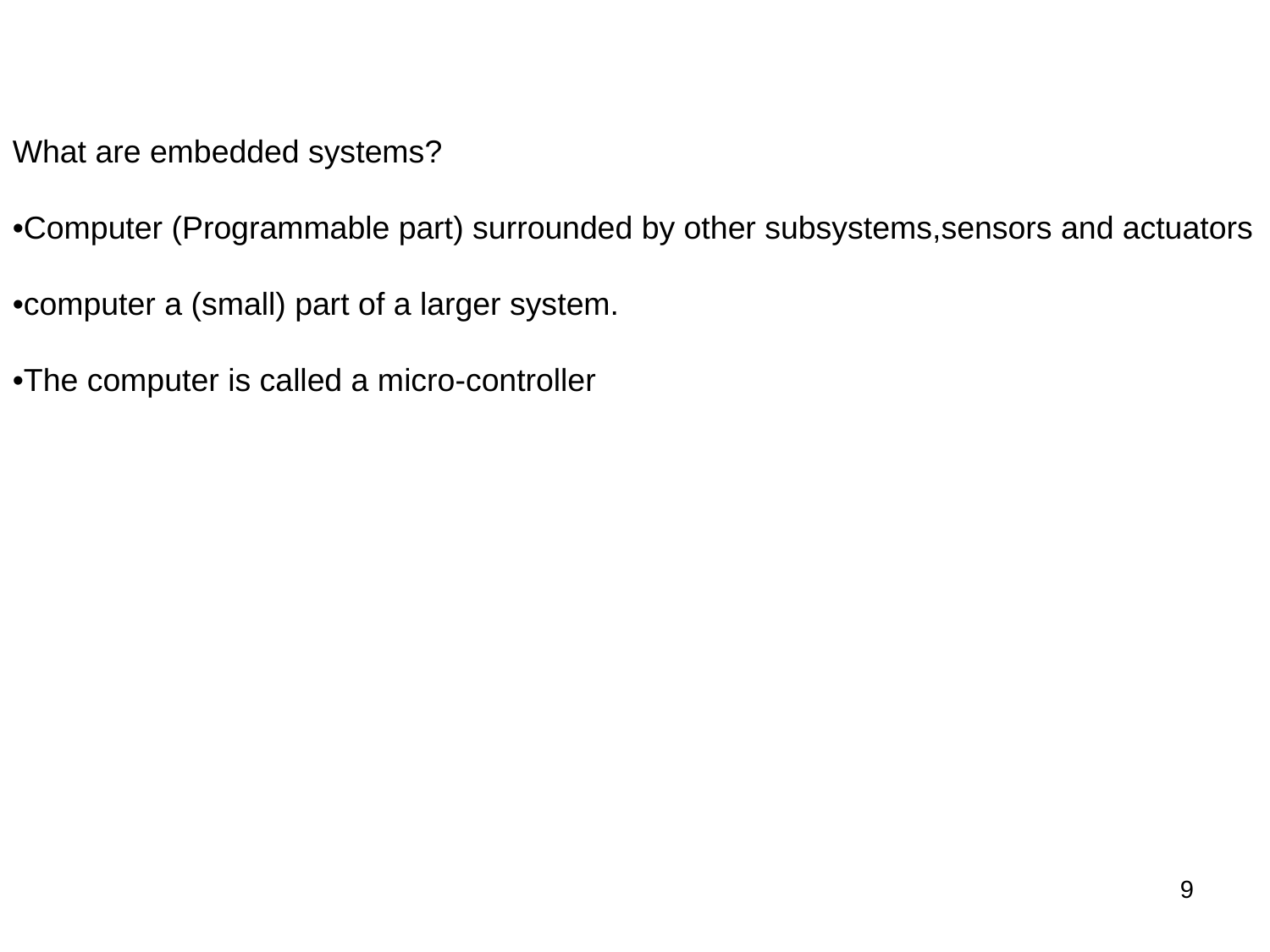

What are embedded systems?
•Computer (Programmable part) surrounded by other subsystems,sensors and actuators
•computer a (small) part of a larger system.
•The computer is called a micro-controller
9